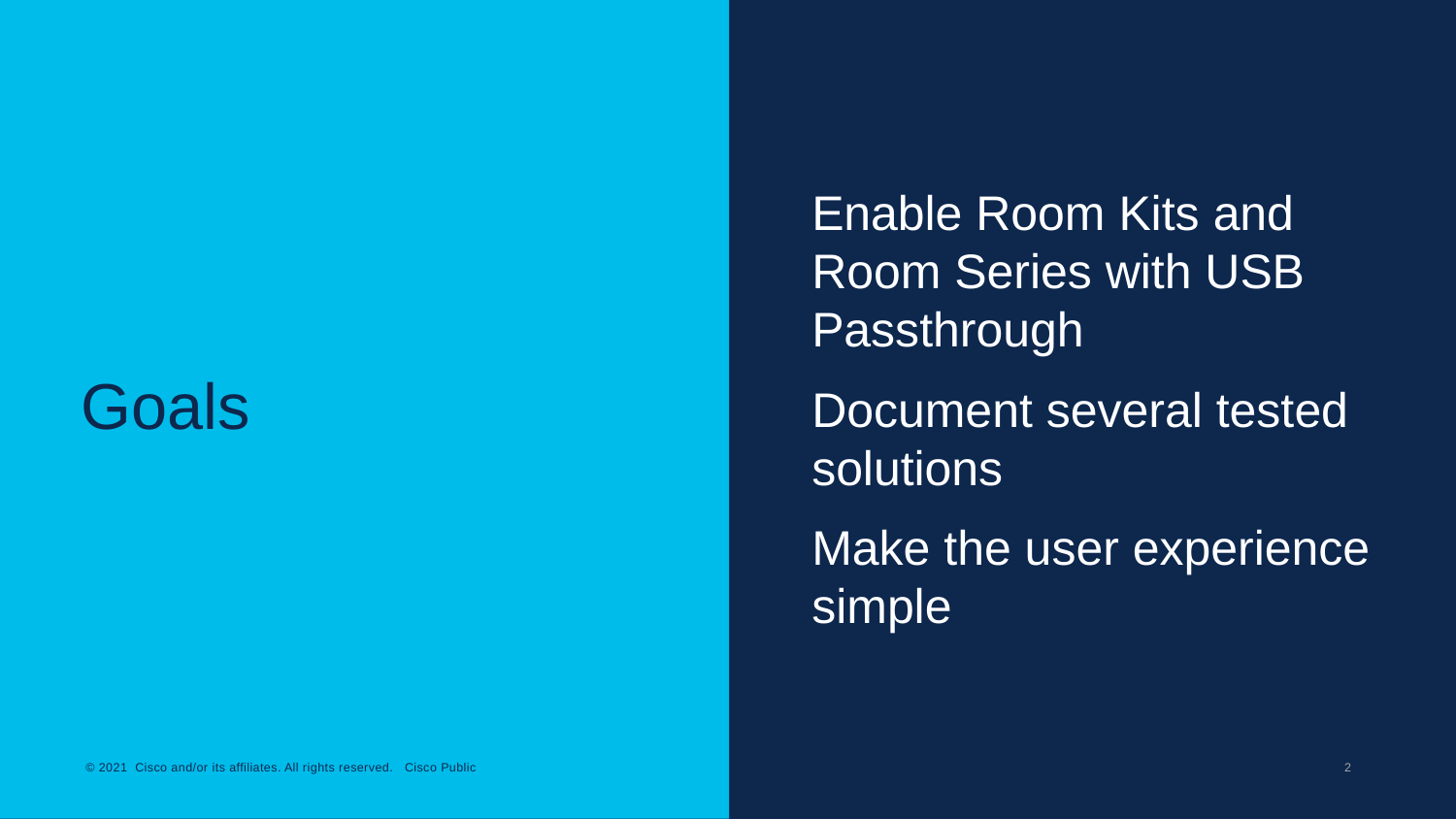

Enable Room Kits and Room Series with USB Passthrough
Document several tested solutions
Make the user experience simple
# Goals